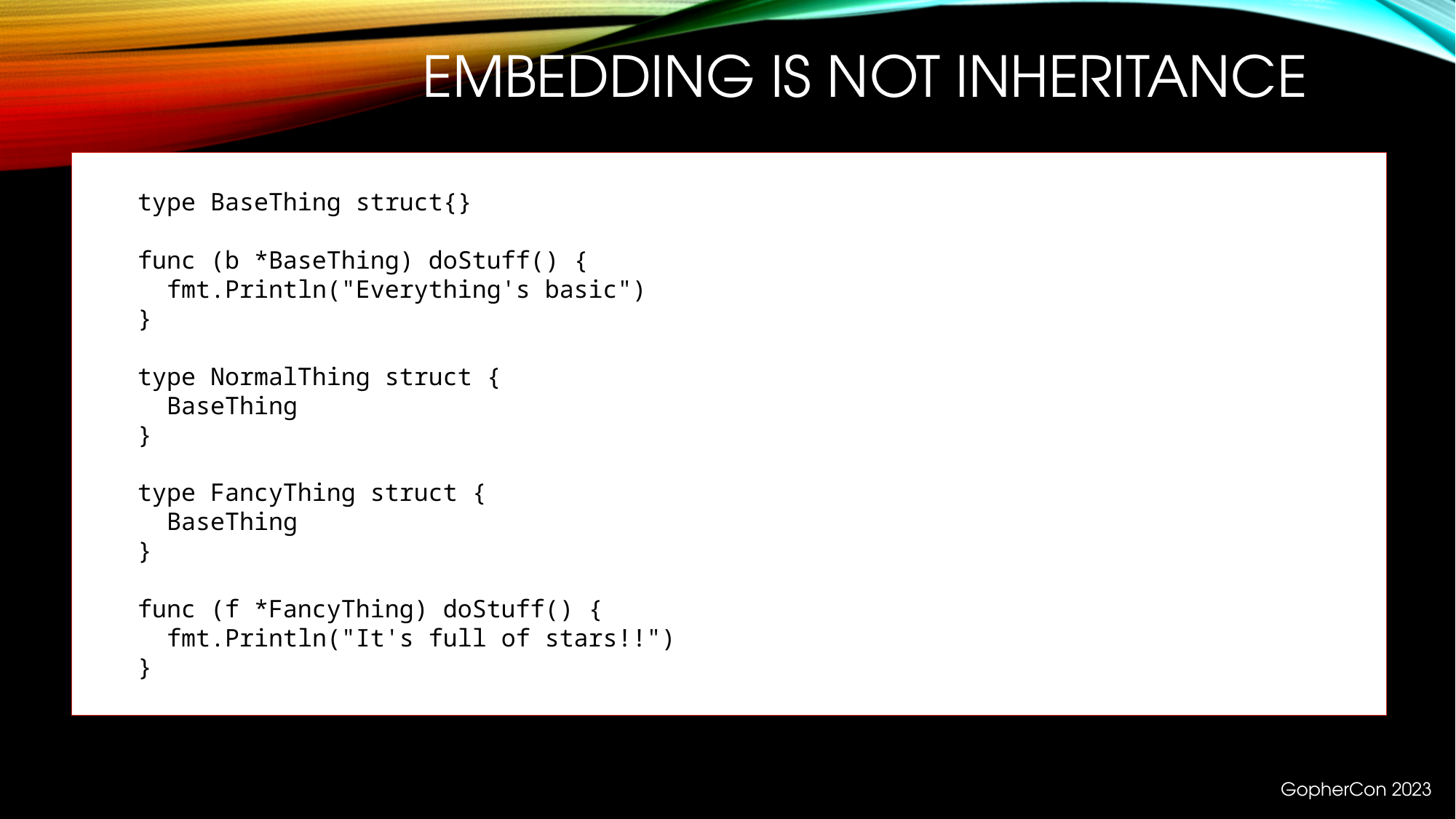

# Embedding is not inheritance

type BaseThing struct{}

func (b *BaseThing) doStuff() {
  fmt.Println("Everything's basic")
}

type NormalThing struct {
  BaseThing
}

type FancyThing struct {
  BaseThing
}

func (f *FancyThing) doStuff() {
  fmt.Println("It's full of stars!!")
}

GopherCon 2023